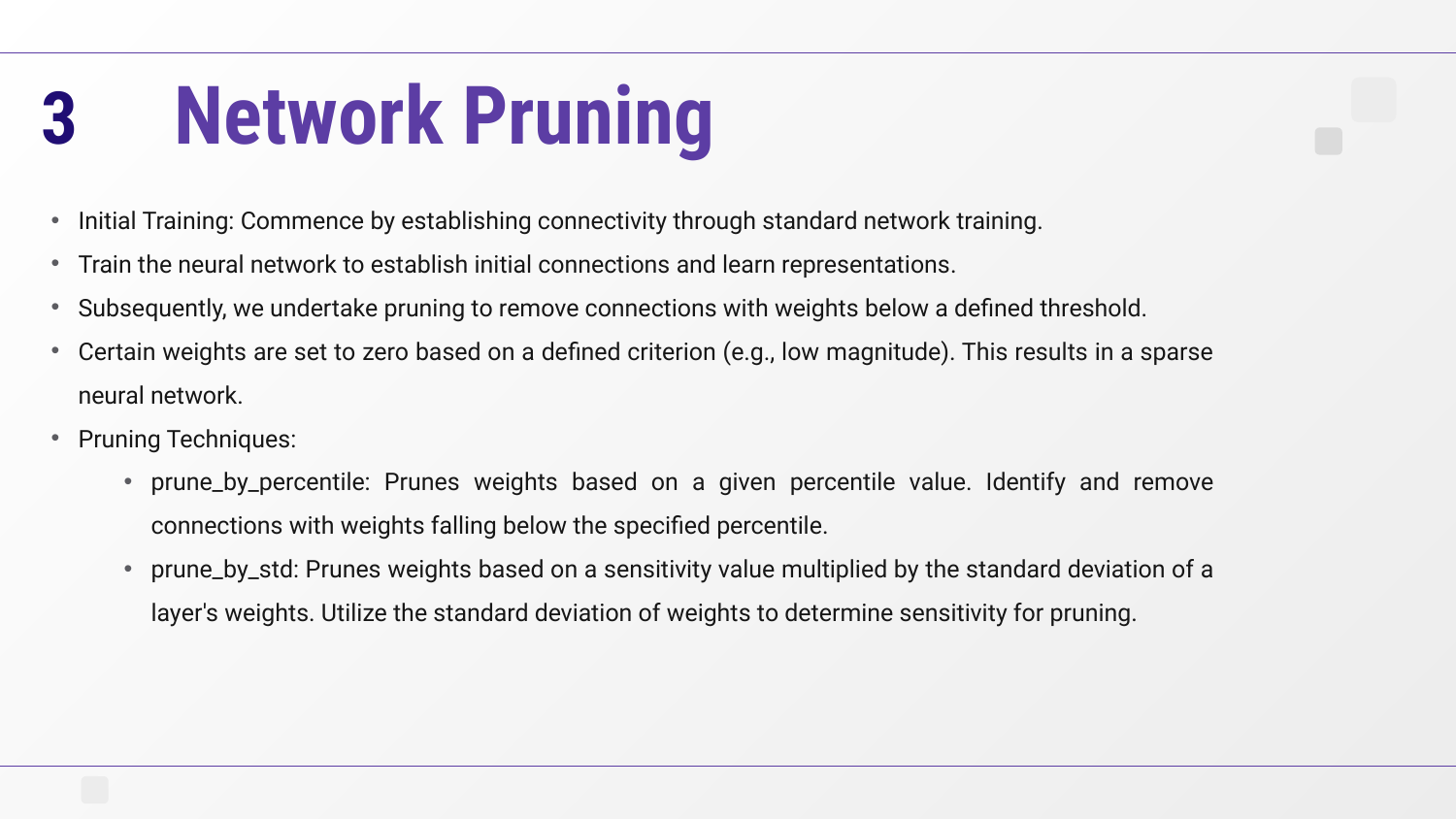

3
# Network Pruning

Initial Training: Commence by establishing connectivity through standard network training.
Train the neural network to establish initial connections and learn representations.
Subsequently, we undertake pruning to remove connections with weights below a defined threshold.
Certain weights are set to zero based on a defined criterion (e.g., low magnitude). This results in a sparse neural network.
Pruning Techniques:
prune_by_percentile: Prunes weights based on a given percentile value. Identify and remove connections with weights falling below the specified percentile.
prune_by_std: Prunes weights based on a sensitivity value multiplied by the standard deviation of a layer's weights. Utilize the standard deviation of weights to determine sensitivity for pruning.